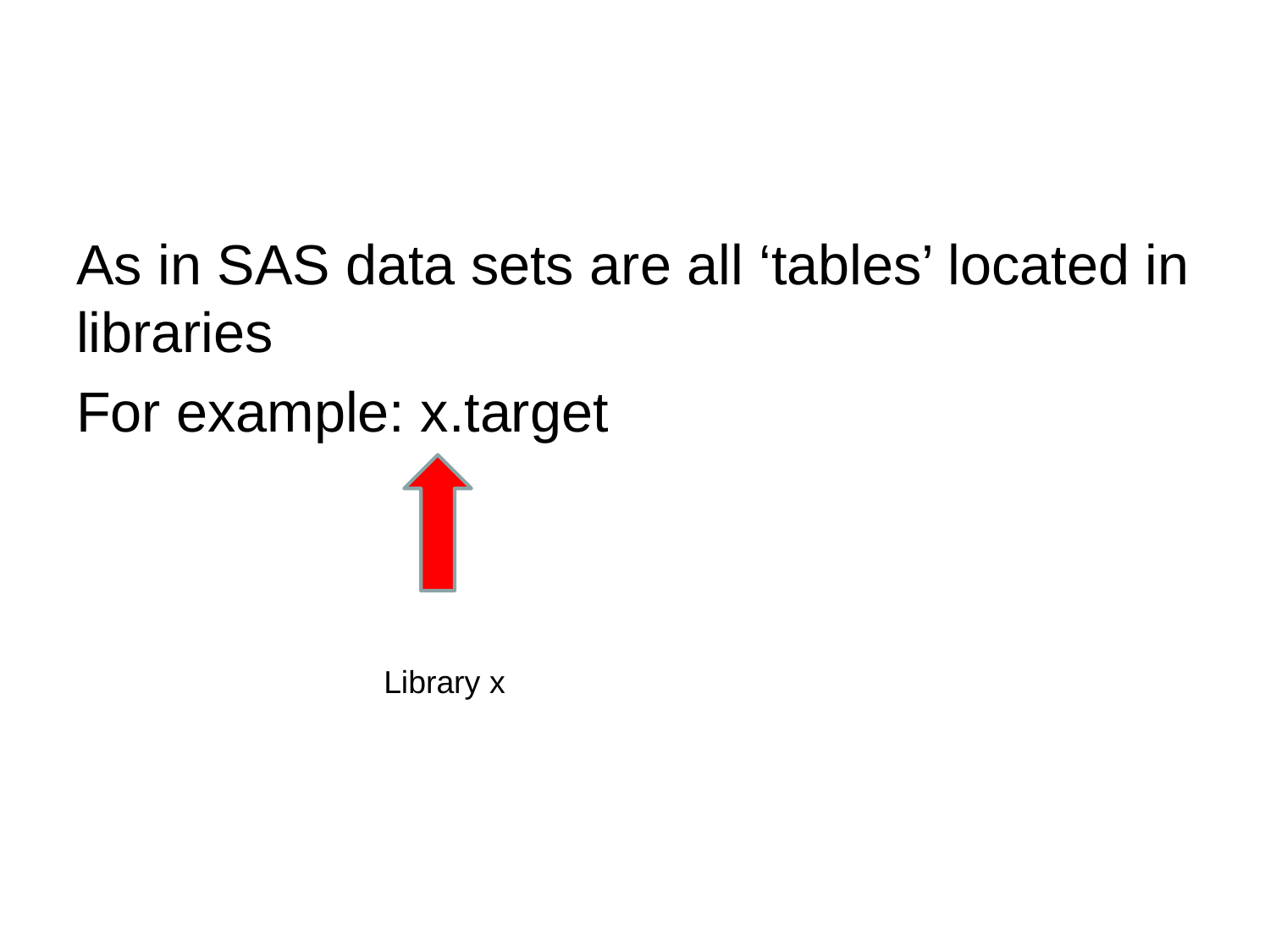

As in SAS data sets are all ‘tables’ located in libraries
For example: x.target

Library x